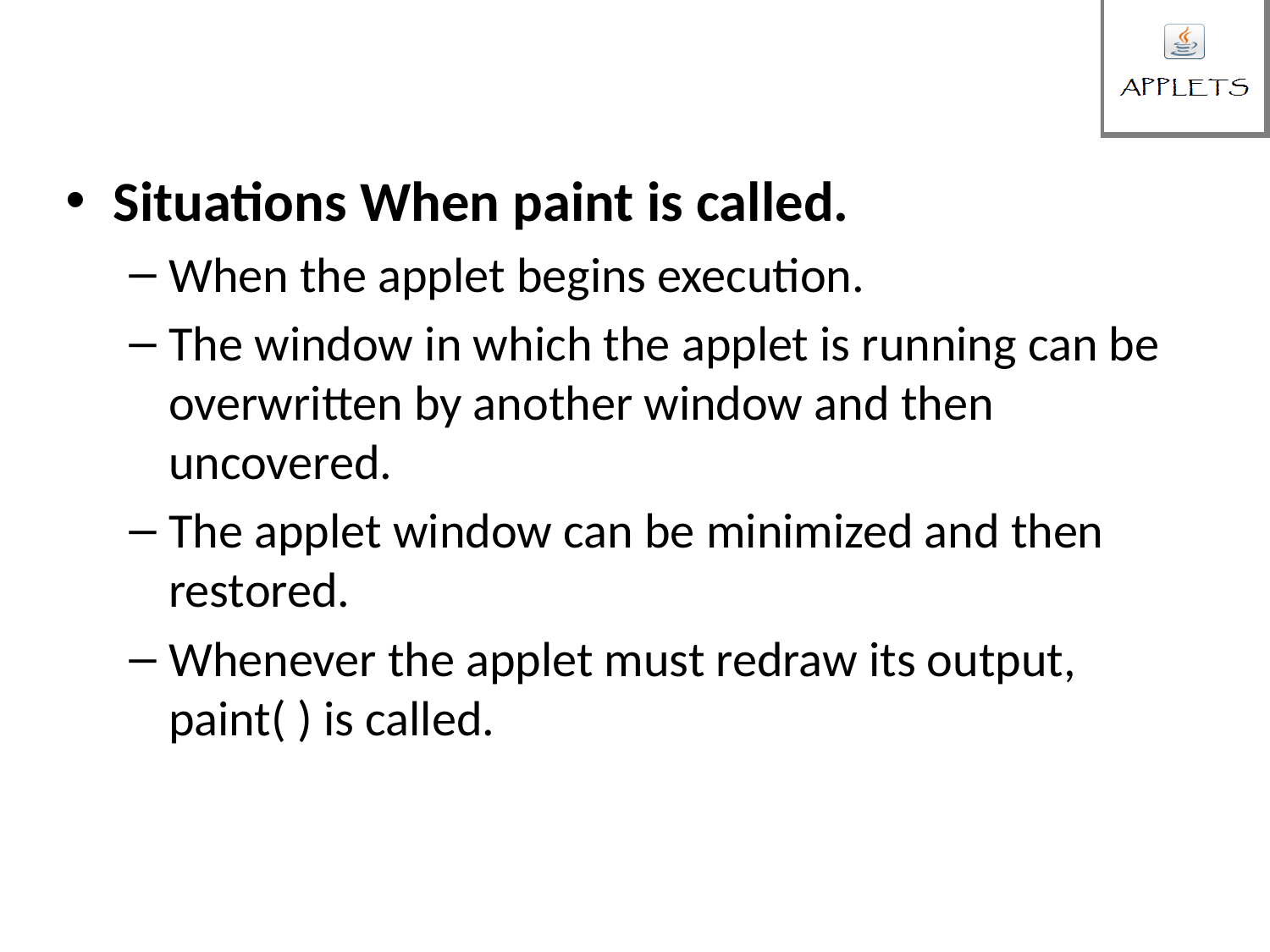

#
Situations When paint is called.
When the applet begins execution.
The window in which the applet is running can be overwritten by another window and then uncovered.
The applet window can be minimized and then restored.
Whenever the applet must redraw its output, paint( ) is called.